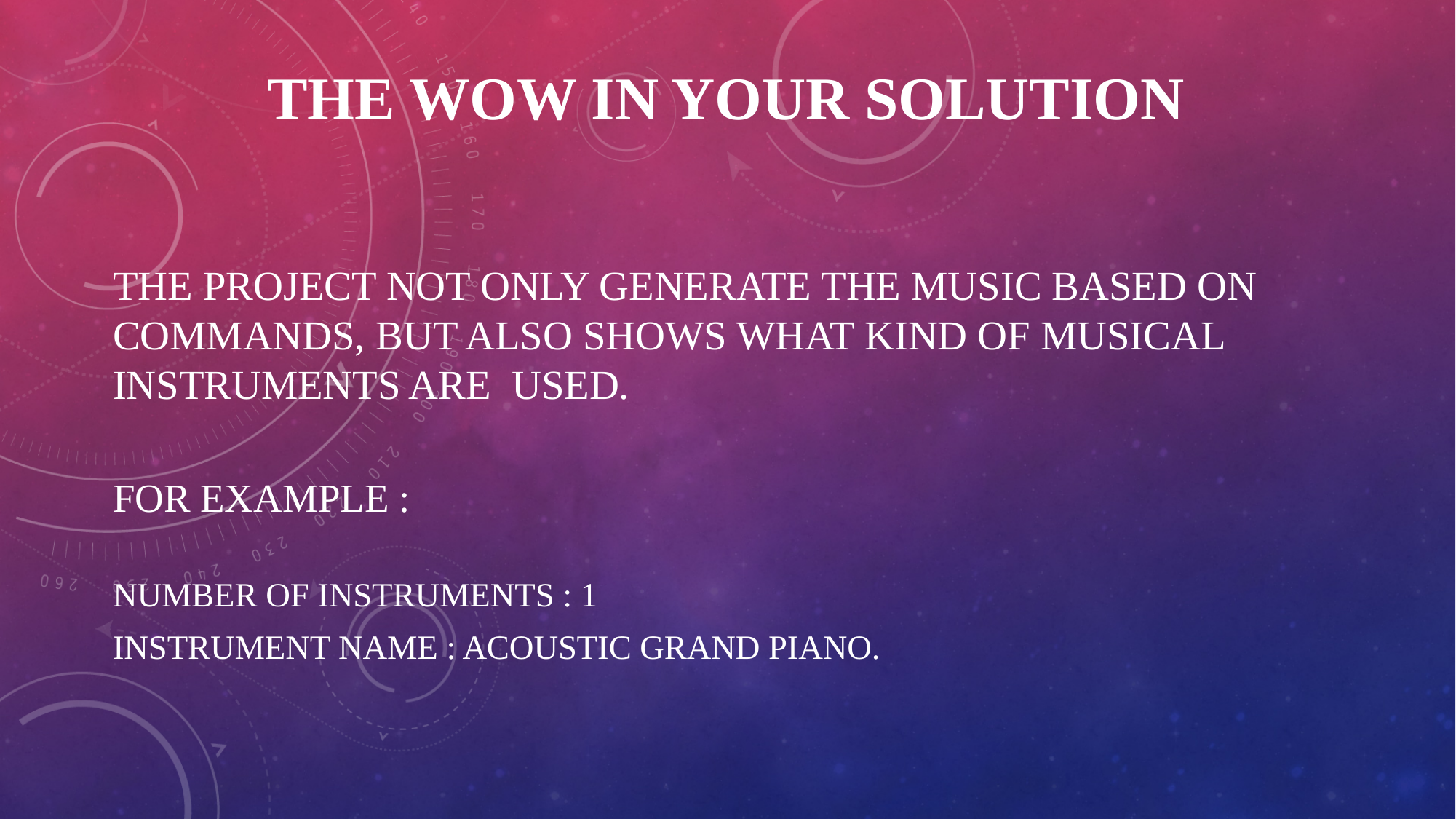

# THE WOW IN YOUR SOLUTION
The project not only generate the music based on commands, but also shows what kind of musical instruments are  used.

For example :
Number of instruments : 1
Instrument name : Acoustic Grand Piano.